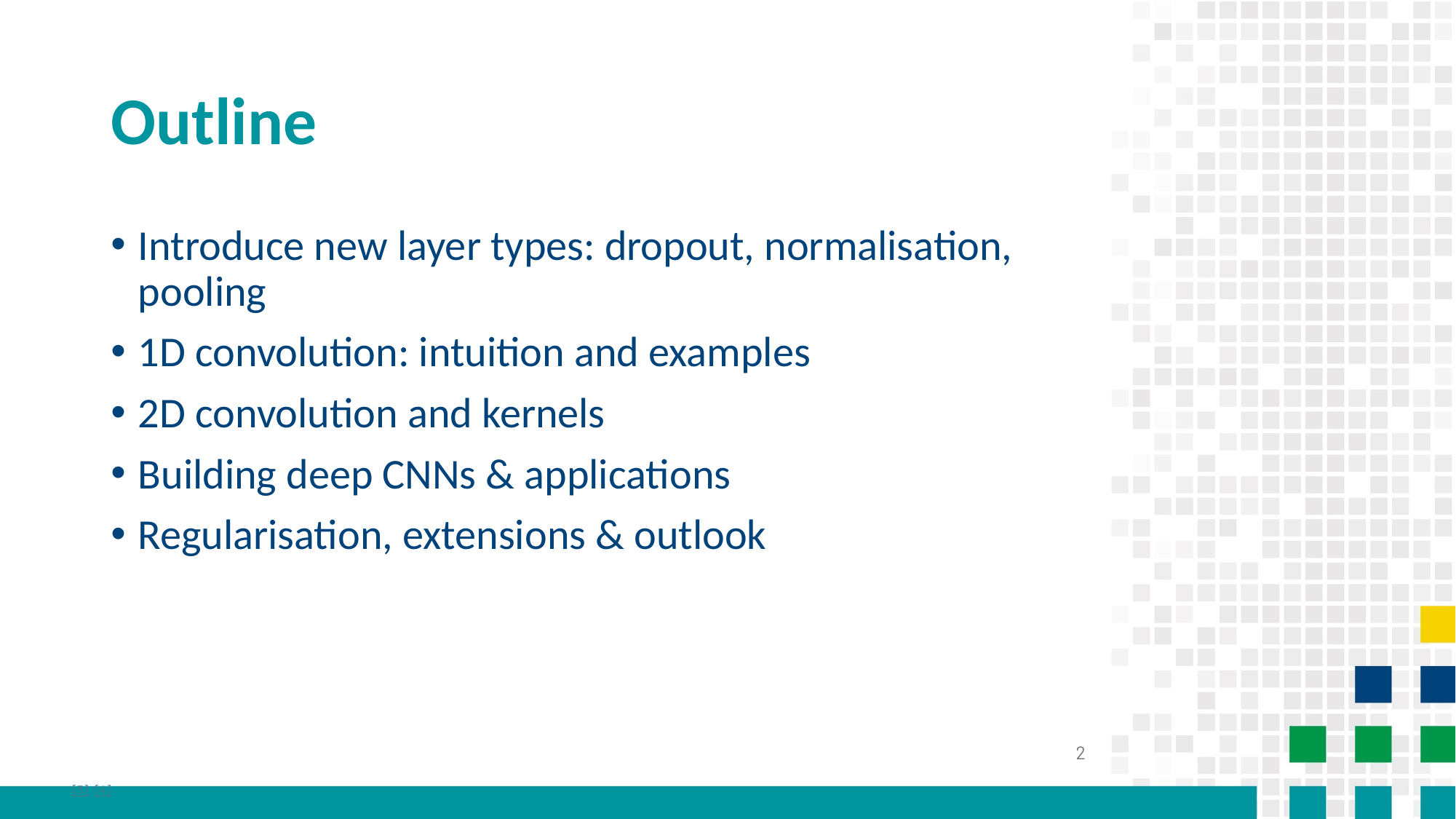

# Outline
Introduce new layer types: dropout, normalisation, pooling
1D convolution: intuition and examples
2D convolution and kernels
Building deep CNNs & applications
Regularisation, extensions & outlook

2
[3]   [4]